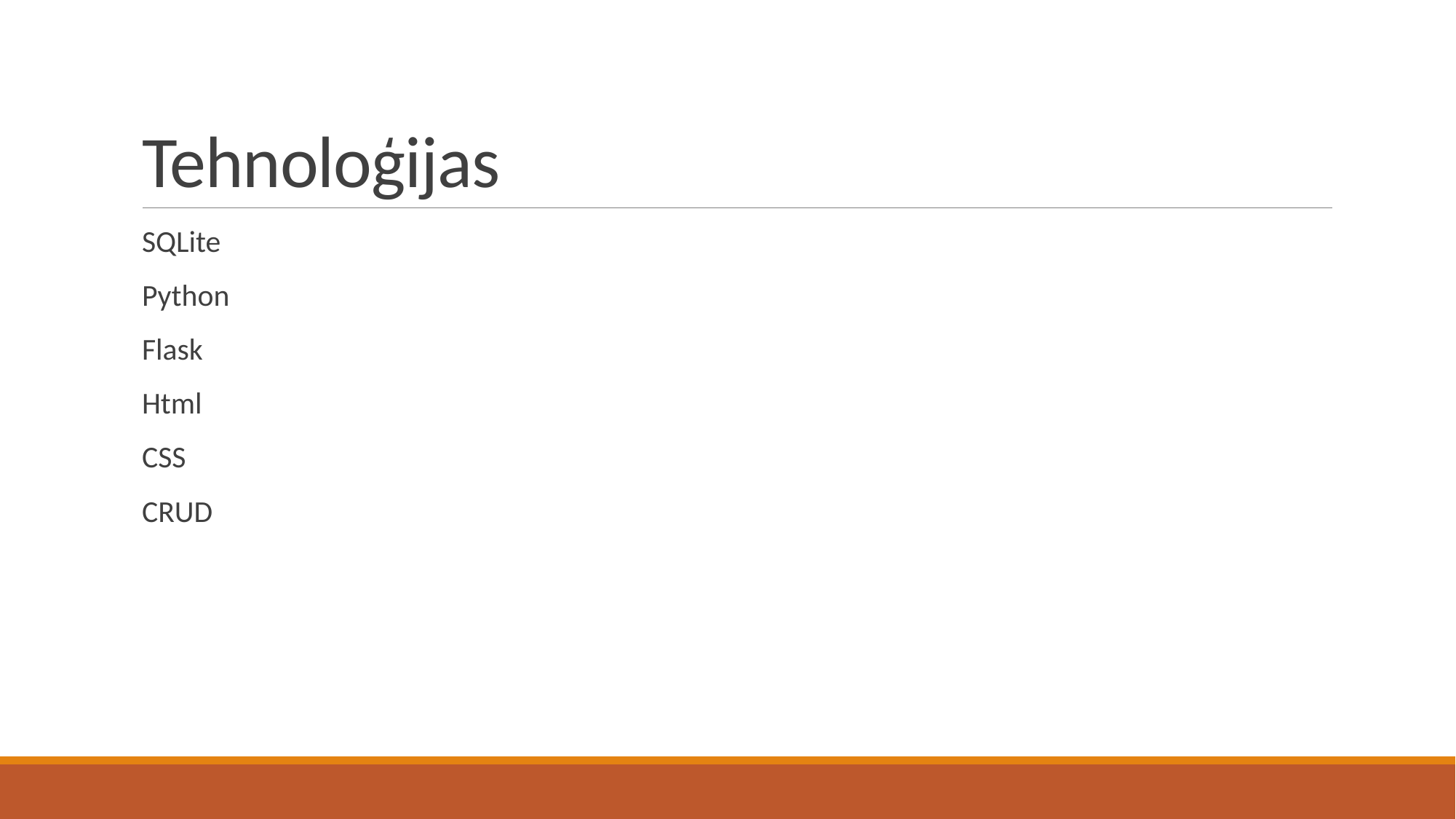

# Tehnoloģijas
SQLite
Python
Flask
Html
CSS
CRUD